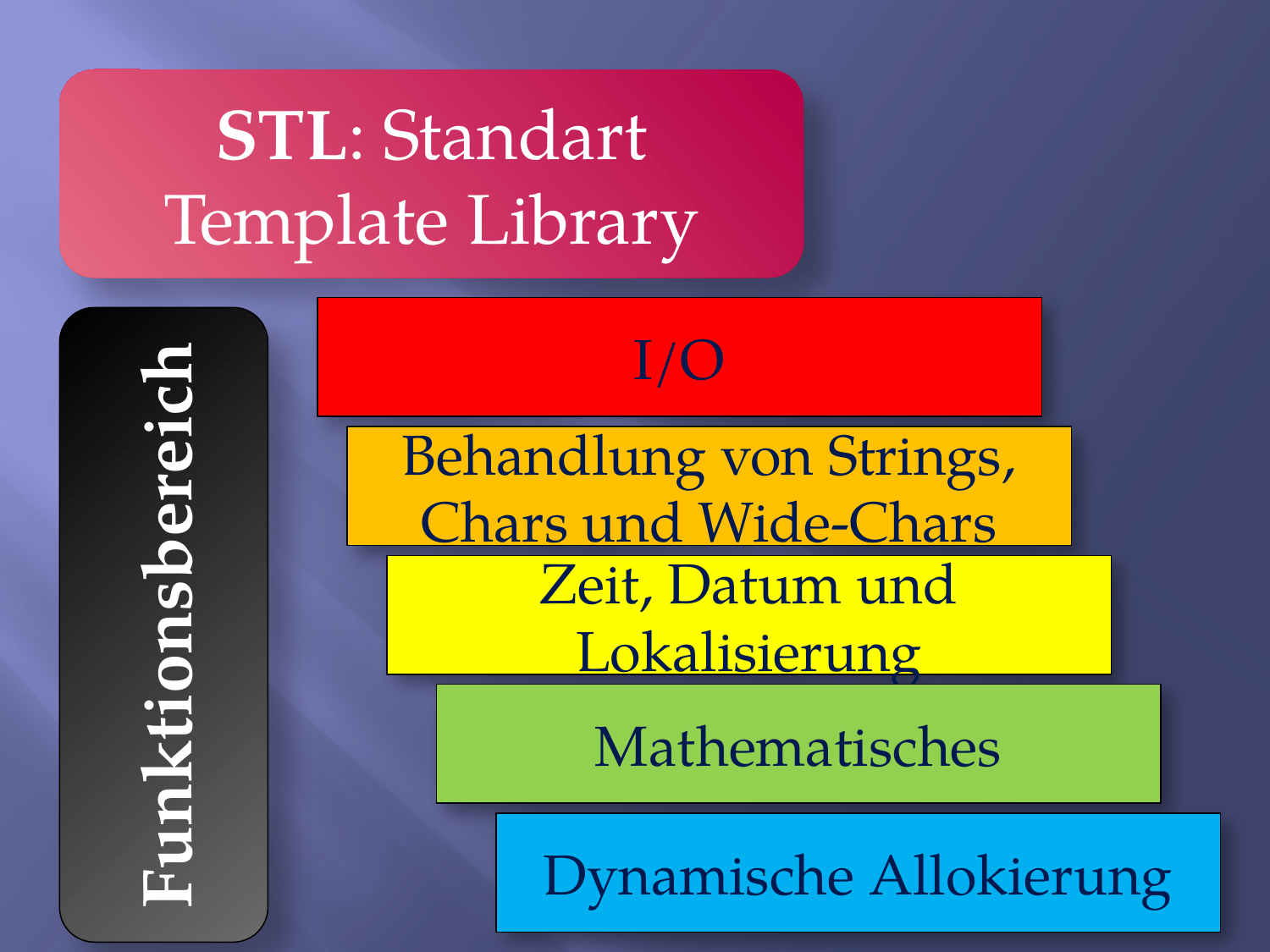

STL: Standart Template Library
I/O
Behandlung von Strings, Chars und Wide-Chars
Funktionsbereich
Zeit, Datum und Lokalisierung
Mathematisches
Dynamische Allokierung